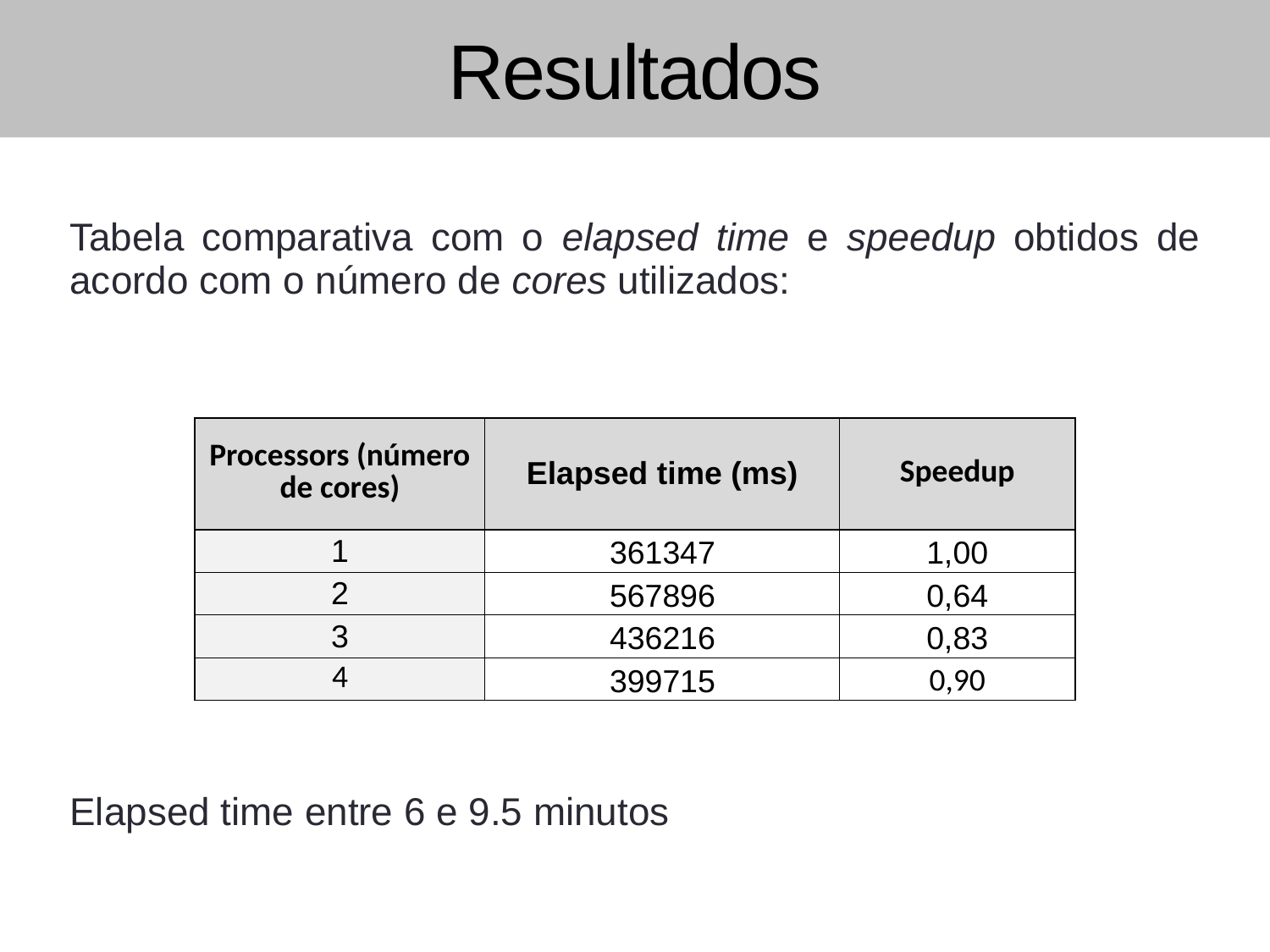

# Resultados
18
Tabela comparativa com o elapsed time e speedup obtidos de acordo com o número de cores utilizados:
| Processors (número de cores) | Elapsed time (ms) | Speedup |
| --- | --- | --- |
| 1 | 361347 | 1,00 |
| 2 | 567896 | 0,64 |
| 3 | 436216 | 0,83 |
| 4 | 399715 | 0,90 |
Elapsed time entre 6 e 9.5 minutos